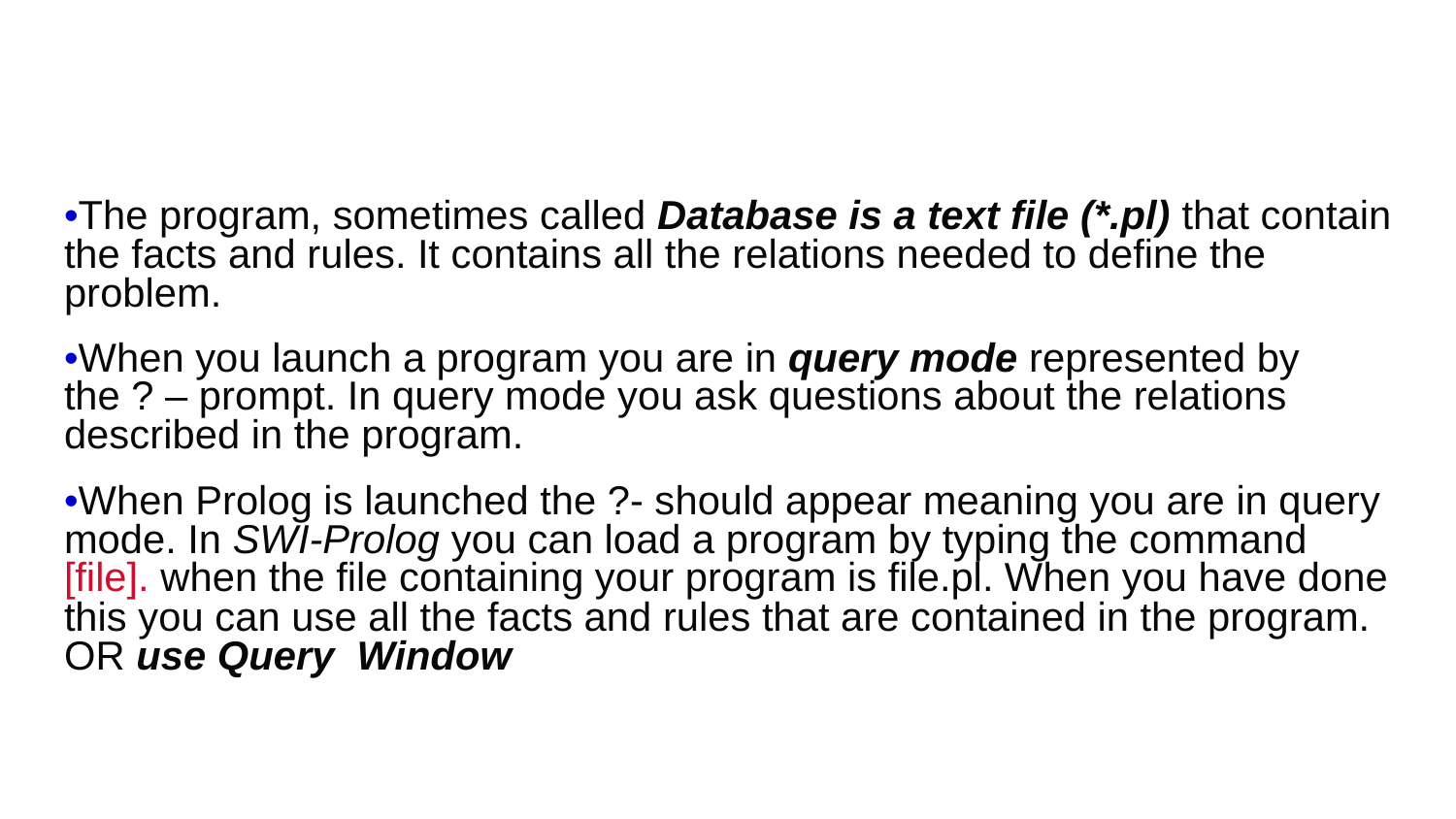

#
•The program, sometimes called Database is a text file (*.pl) that contain the facts and rules. It contains all the relations needed to define the problem.
•When you launch a program you are in query mode represented by the ? – prompt. In query mode you ask questions about the relations described in the program.
•When Prolog is launched the ?- should appear meaning you are in query mode. In SWI-Prolog you can load a program by typing the command [file]. when the file containing your program is file.pl. When you have done this you can use all the facts and rules that are contained in the program. OR use Query  Window